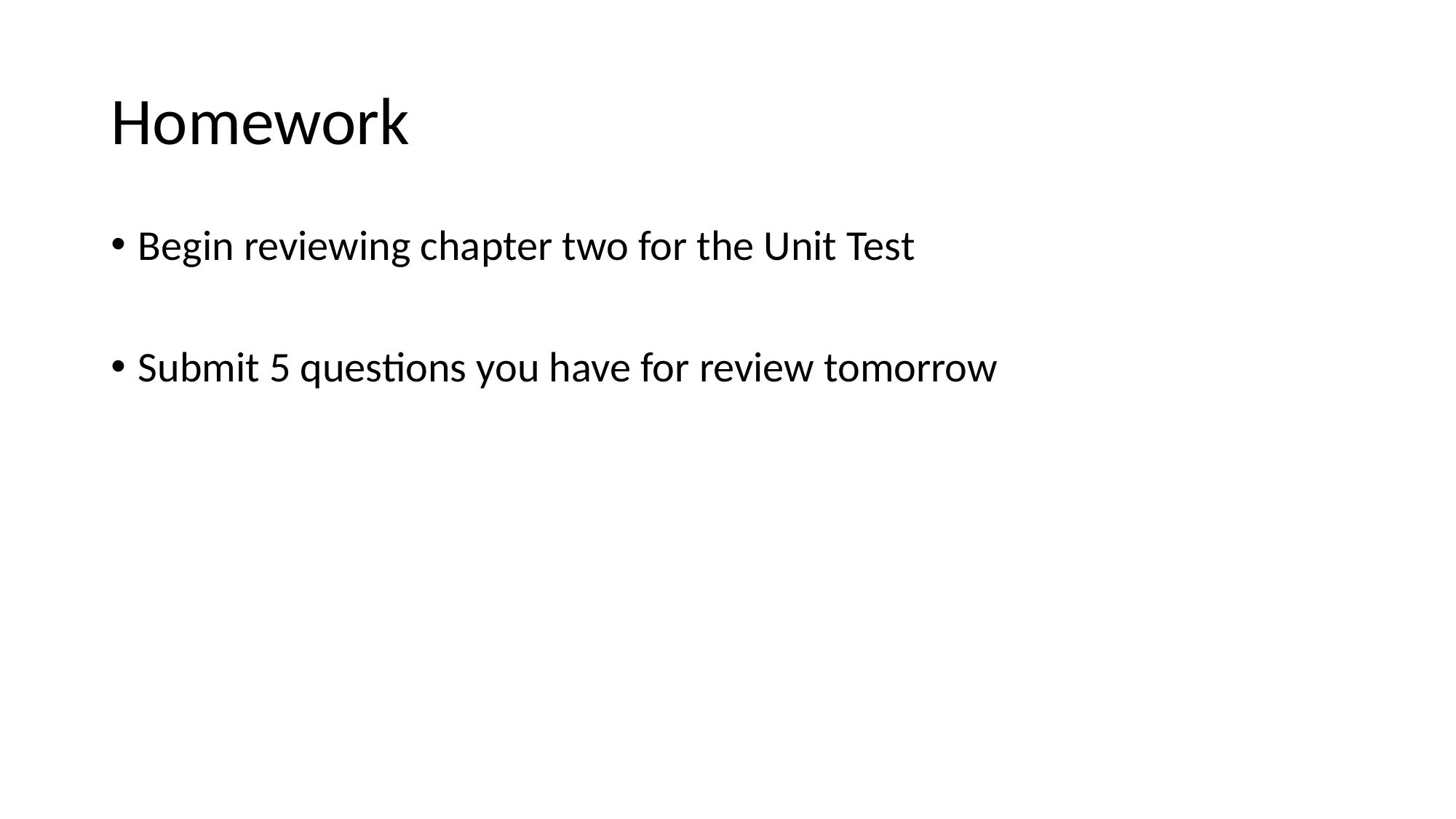

# Homework
Begin reviewing chapter two for the Unit Test

Submit 5 questions you have for review tomorrow